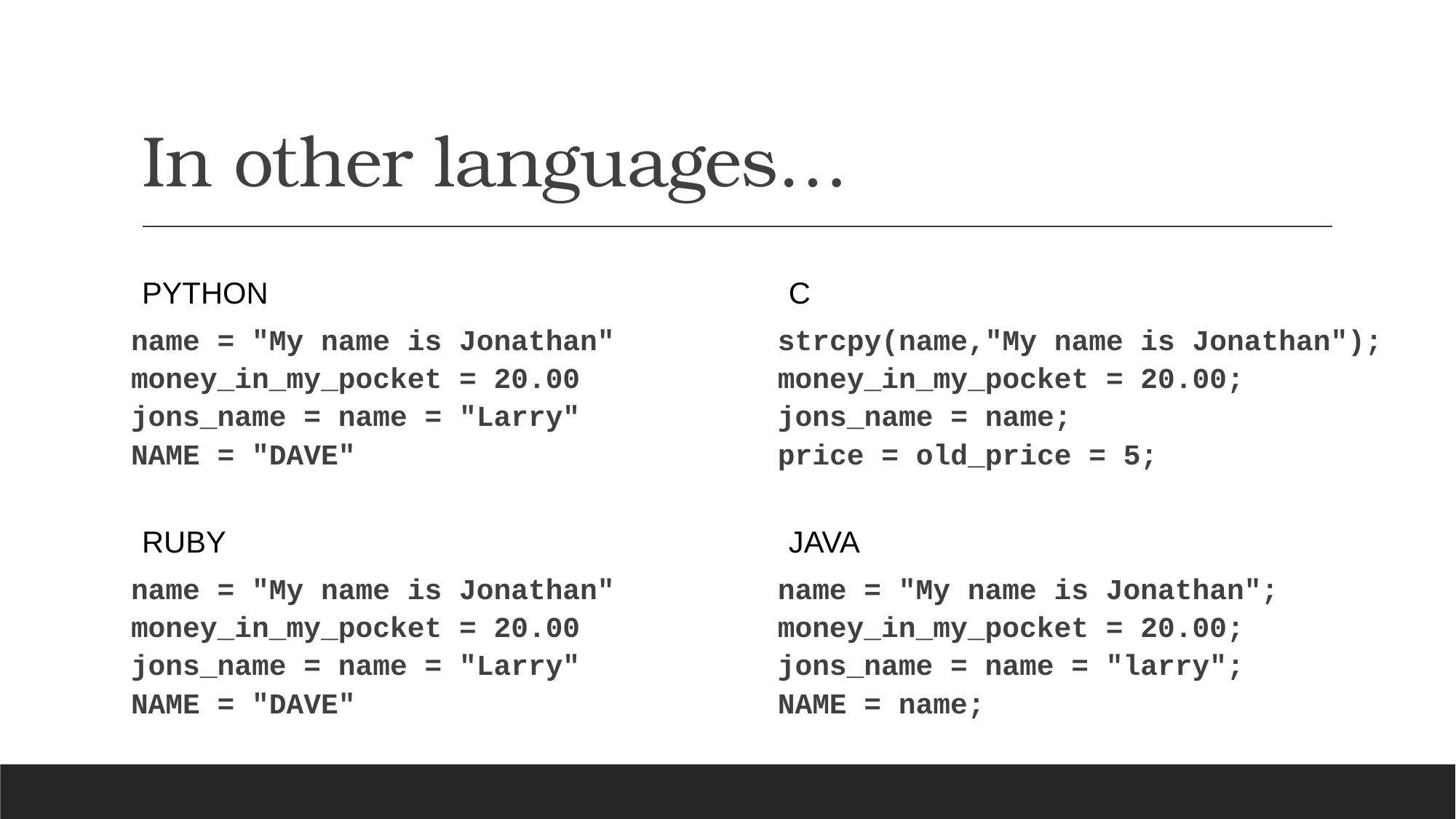

# In other languages…
python
C
name = "My name is Jonathan"
money_in_my_pocket = 20.00
jons_name = name = "Larry"
NAME = "DAVE"
strcpy(name,"My name is Jonathan");
money_in_my_pocket = 20.00;
jons_name = name;
price = old_price = 5;
RUBY
Java
name = "My name is Jonathan"
money_in_my_pocket = 20.00
jons_name = name = "Larry"
NAME = "DAVE"
name = "My name is Jonathan";
money_in_my_pocket = 20.00;
jons_name = name = "larry";
NAME = name;